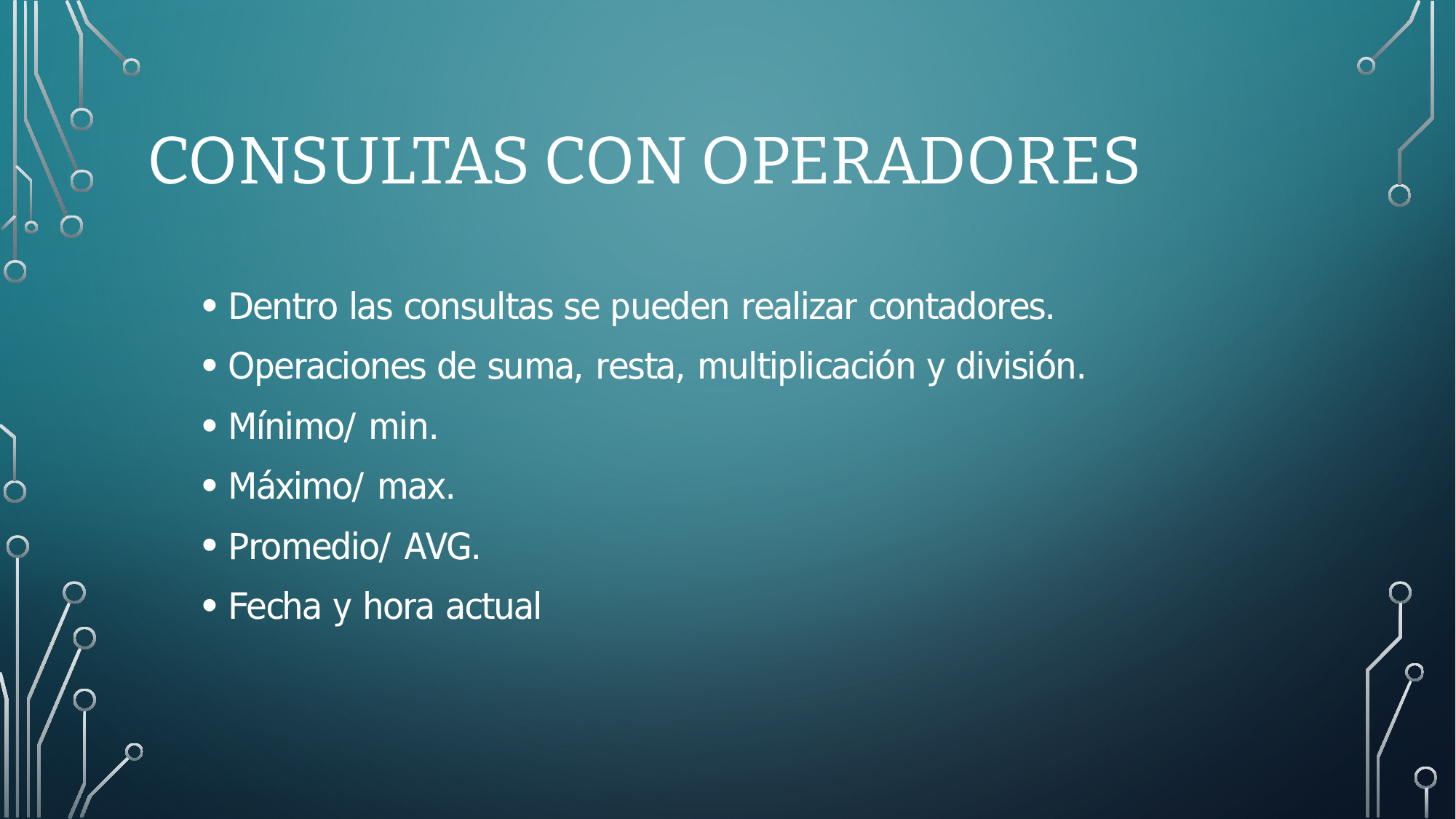

# Consultas con operadores
Dentro las consultas se pueden realizar contadores.
Operaciones de suma, resta, multiplicación y división.
Mínimo/ min.
Máximo/ max.
Promedio/ AVG.
Fecha y hora actual